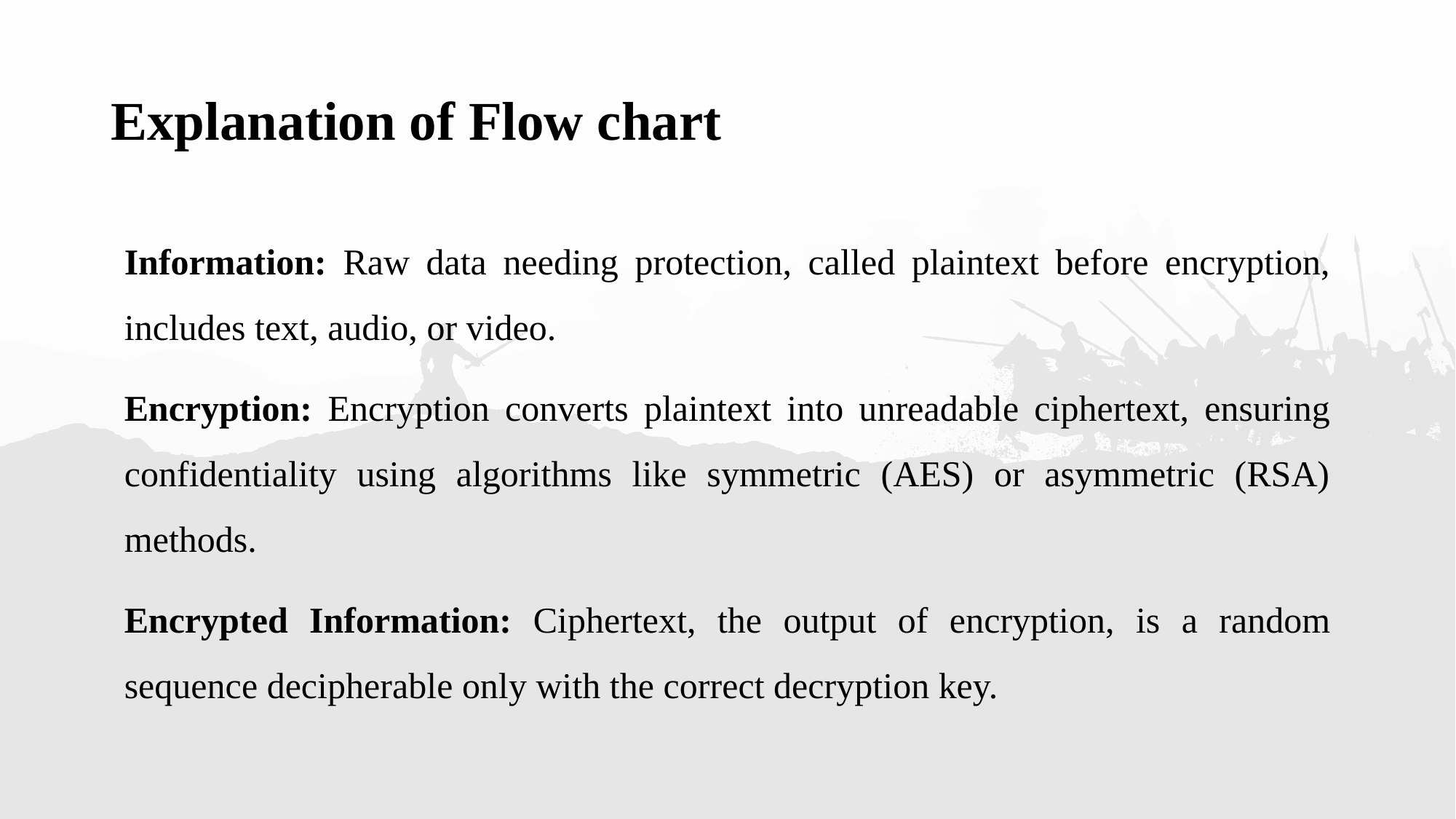

# Explanation of Flow chart
Information: Raw data needing protection, called plaintext before encryption, includes text, audio, or video.
Encryption: Encryption converts plaintext into unreadable ciphertext, ensuring confidentiality using algorithms like symmetric (AES) or asymmetric (RSA) methods.
Encrypted Information: Ciphertext, the output of encryption, is a random sequence decipherable only with the correct decryption key.